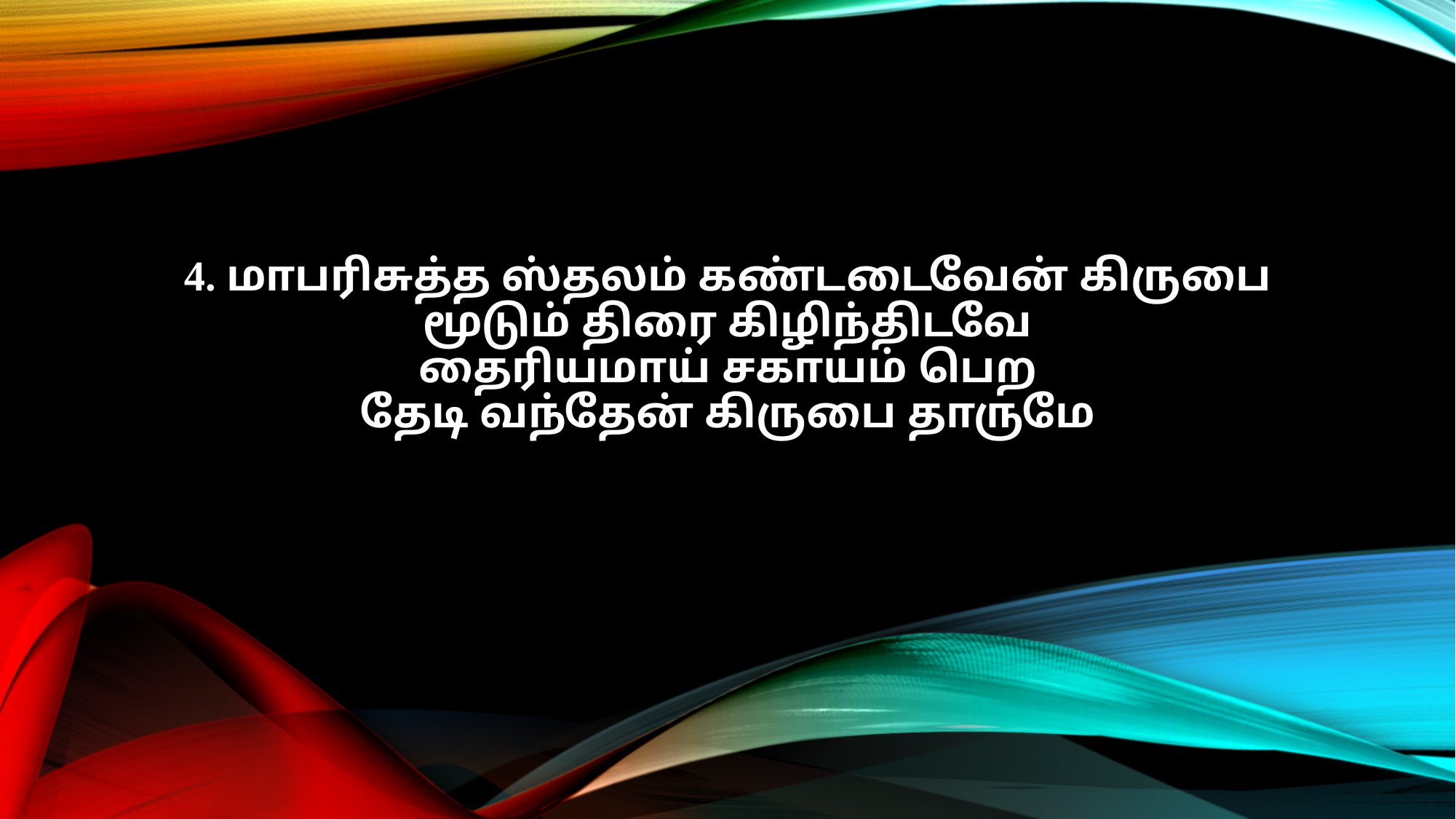

4. மாபரிசுத்த ஸ்தலம் கண்டடைவேன் கிருபை
மூடும் திரை கிழிந்திடவே
தைரியமாய் சகாயம் பெற
தேடி வந்தேன் கிருபை தாருமே